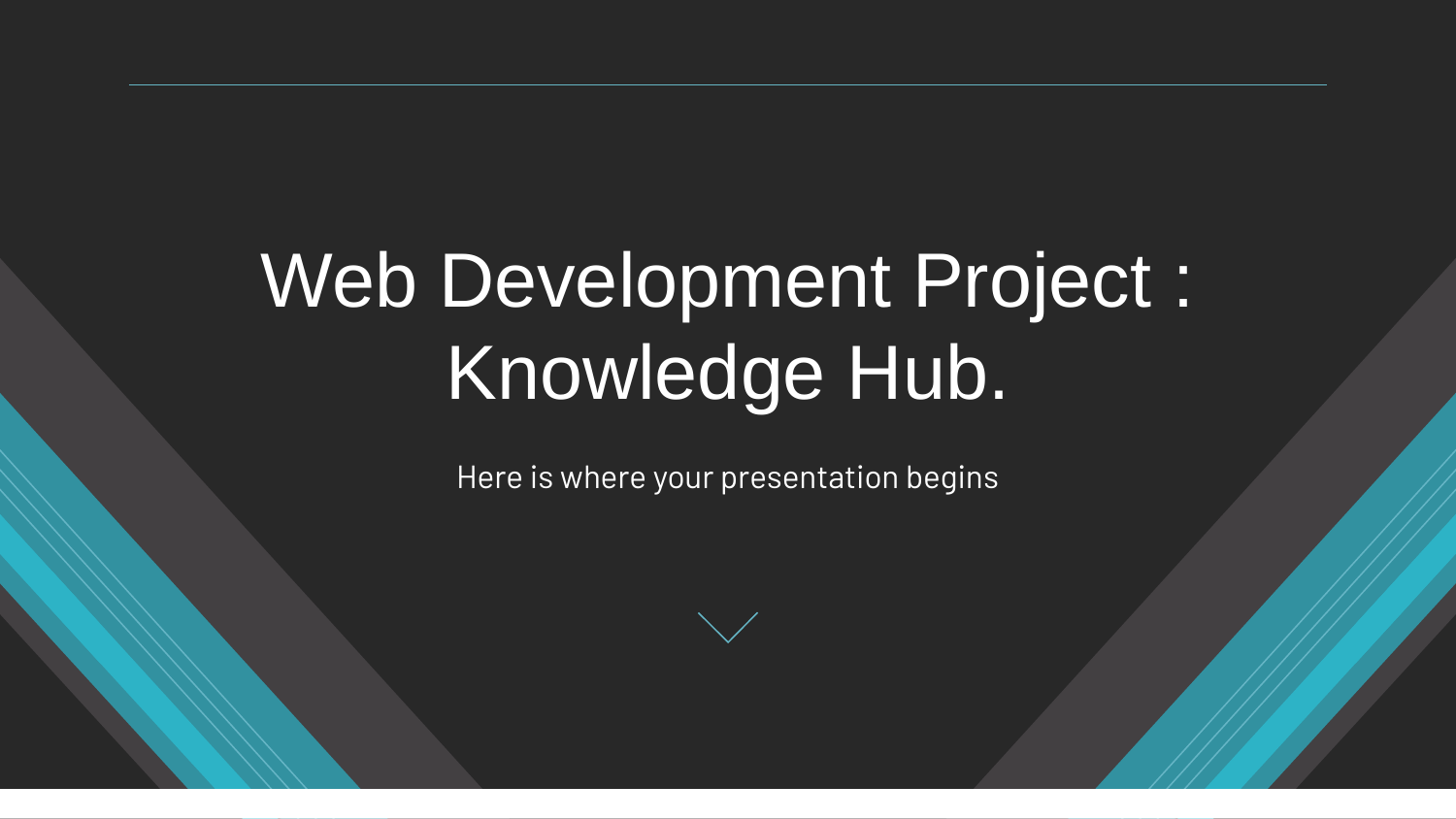

# Web Development Project : Knowledge Hub.
Here is where your presentation begins